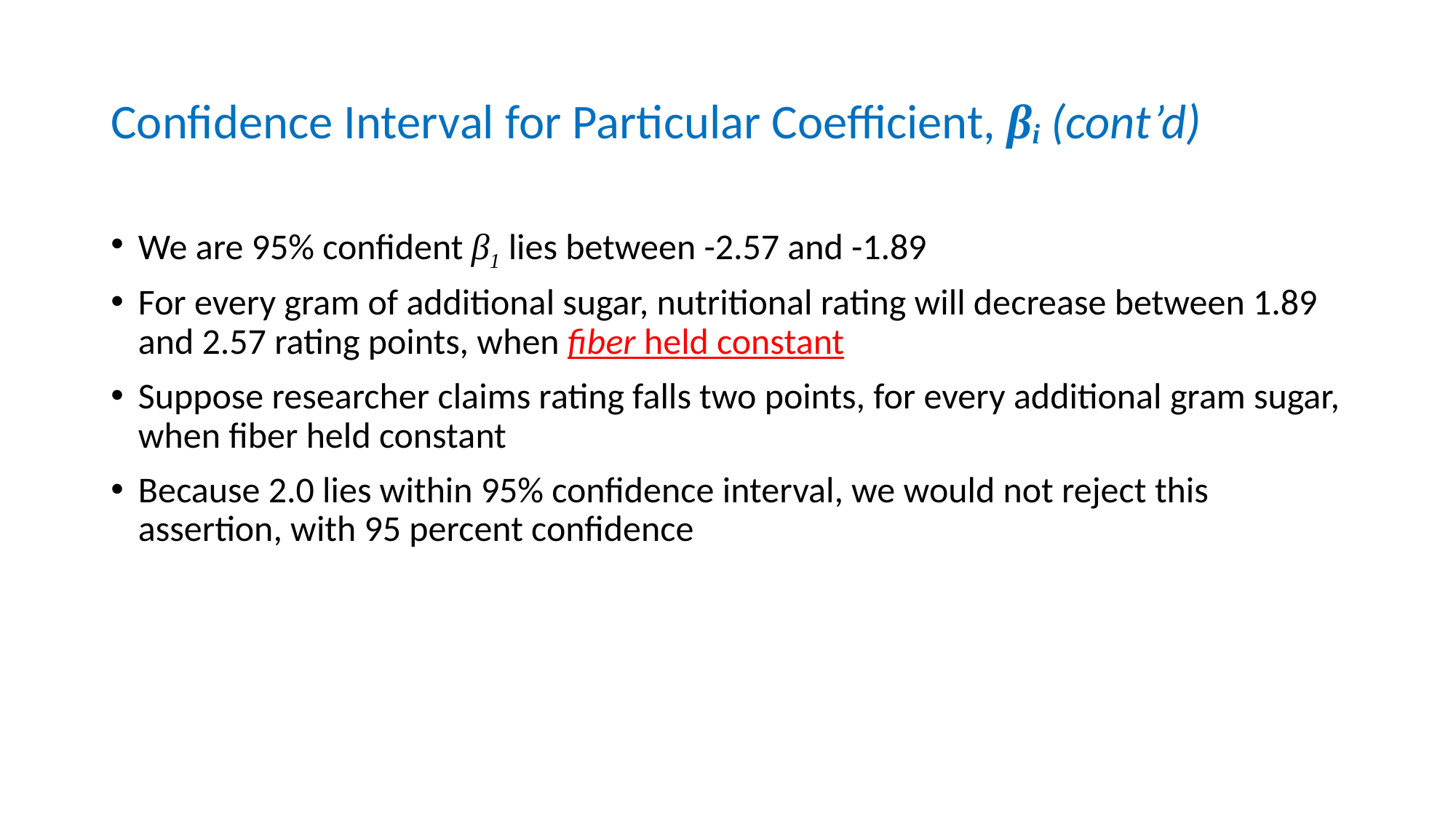

# Confidence Interval for Particular Coefficient, βi (cont’d)

We are 95% confident β1 lies between -2.57 and -1.89
For every gram of additional sugar, nutritional rating will decrease between 1.89 and 2.57 rating points, when fiber held constant
Suppose researcher claims rating falls two points, for every additional gram sugar, when fiber held constant
Because 2.0 lies within 95% confidence interval, we would not reject this assertion, with 95 percent confidence